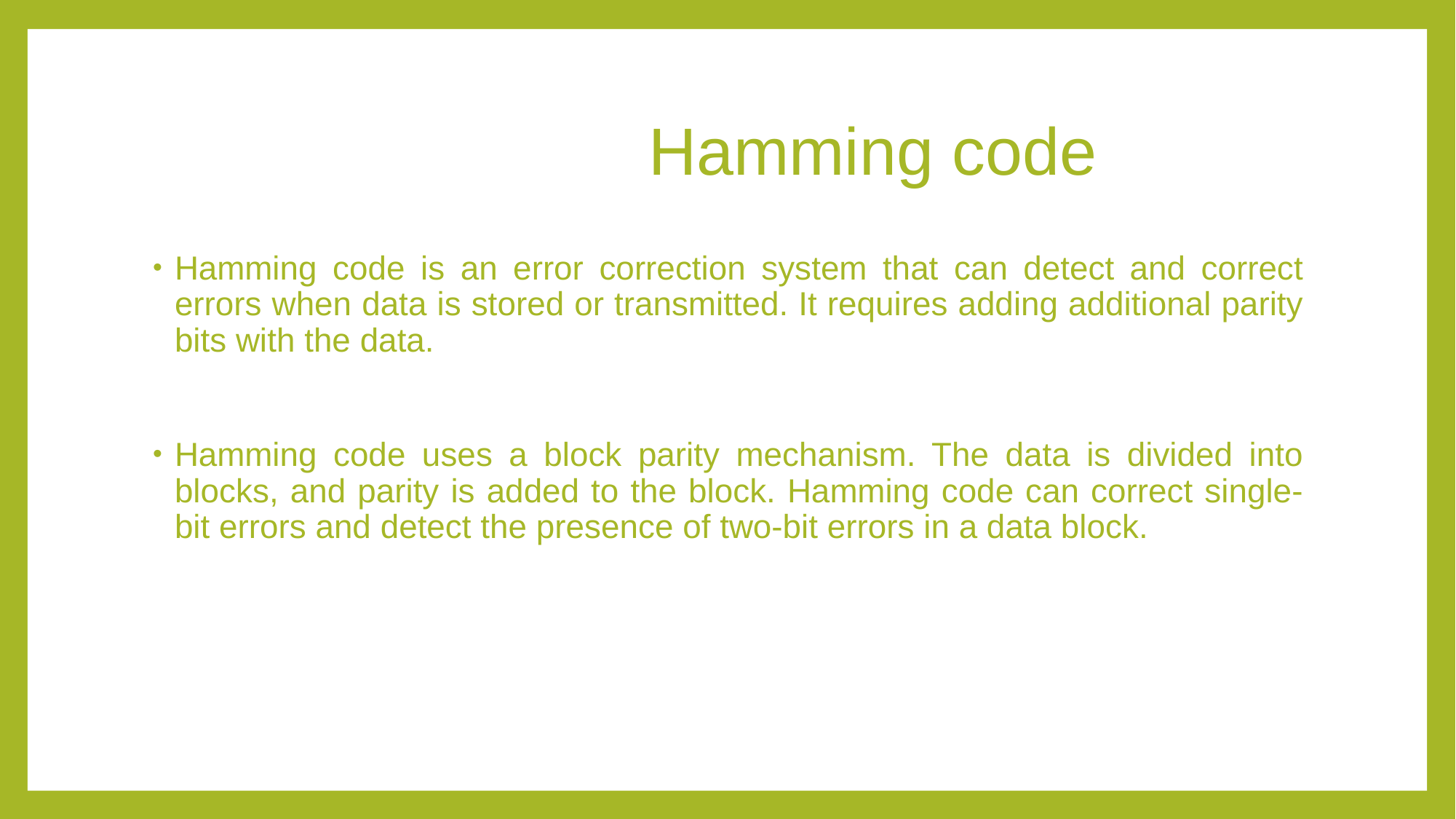

# Hamming code
Hamming code is an error correction system that can detect and correct errors when data is stored or transmitted. It requires adding additional parity bits with the data.

Hamming code uses a block parity mechanism. The data is divided into blocks, and parity is added to the block. Hamming code can correct single-bit errors and detect the presence of two-bit errors in a data block.